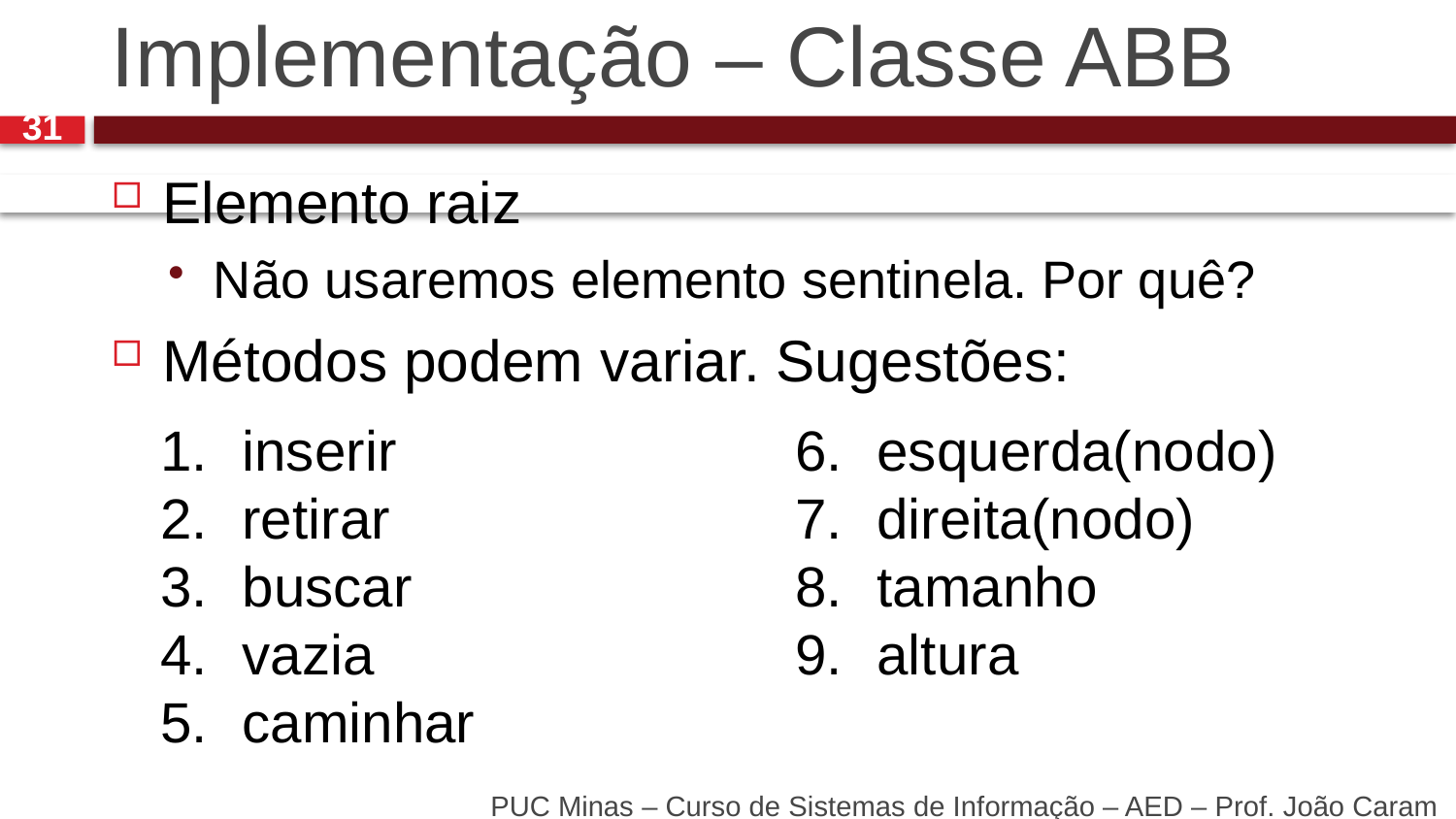

# Implementação – Classe ABB
31
Elemento raiz
Não usaremos elemento sentinela. Por quê?
Métodos podem variar. Sugestões:

inserir
retirar
buscar
vazia
caminhar

esquerda(nodo)
direita(nodo)
tamanho
altura
PUC Minas – Curso de Sistemas de Informação – AED – Prof. João Caram